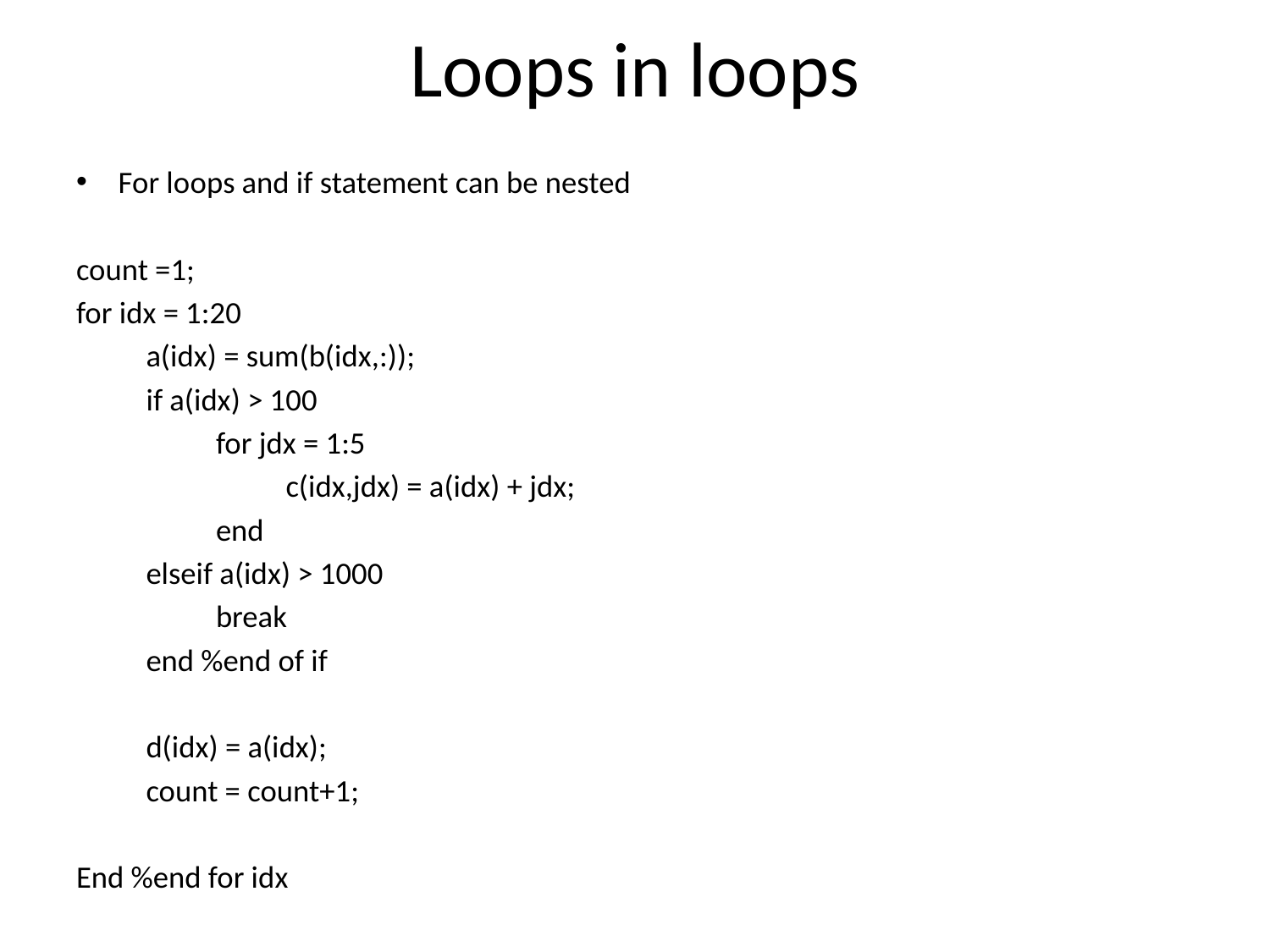

# Loops in loops
For loops and if statement can be nested

count =1;
for idx = 1:20
	a(idx) = sum(b(idx,:));
	if a(idx) > 100
		for jdx = 1:5
			c(idx,jdx) = a(idx) + jdx;
		end
	elseif a(idx) > 1000
		break
	end %end of if

	d(idx) = a(idx);
	count = count+1;

End %end for idx